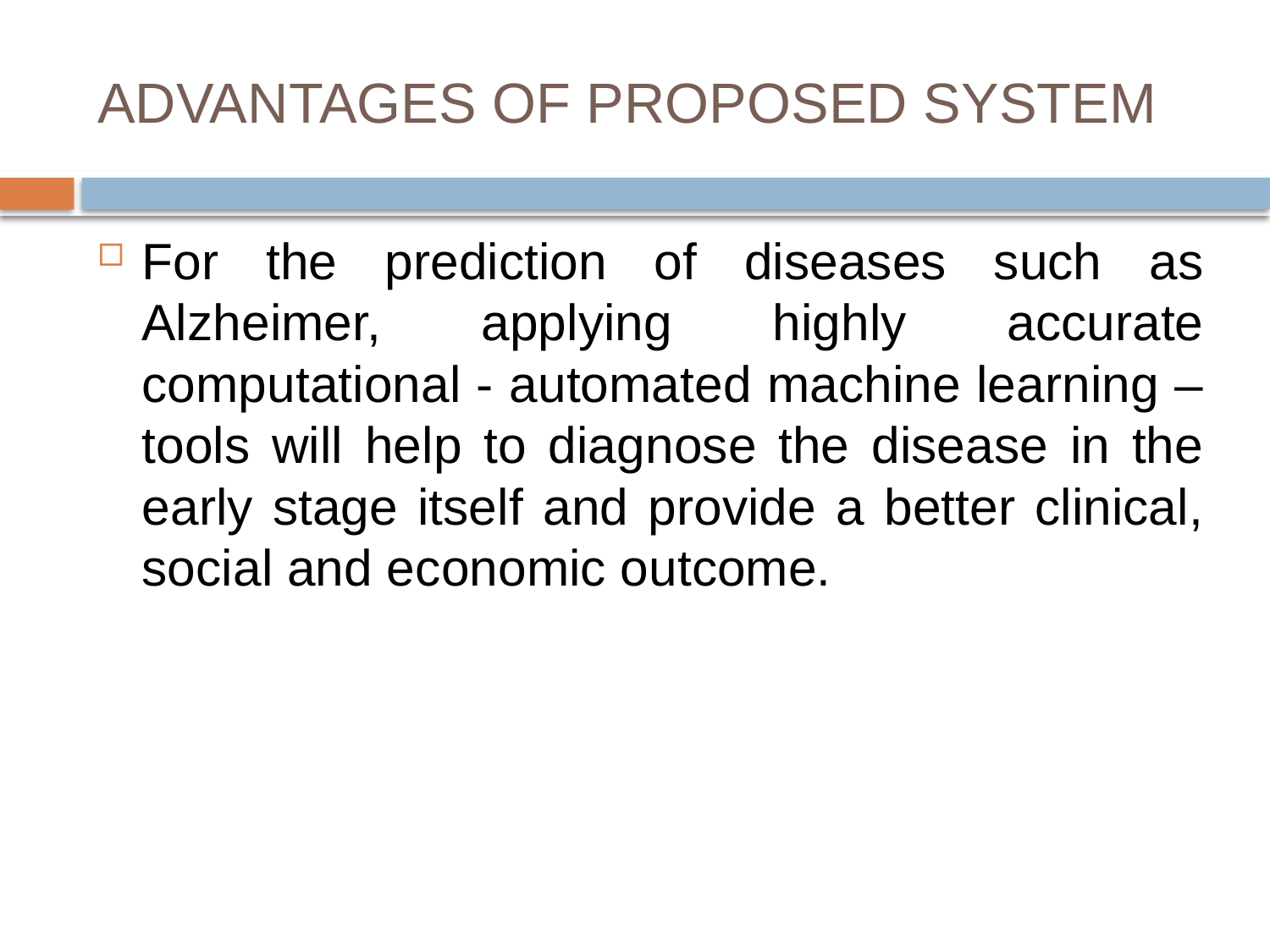

# ADVANTAGES OF PROPOSED SYSTEM
For the prediction of diseases such as Alzheimer, applying highly accurate computational - automated machine learning – tools will help to diagnose the disease in the early stage itself and provide a better clinical, social and economic outcome.